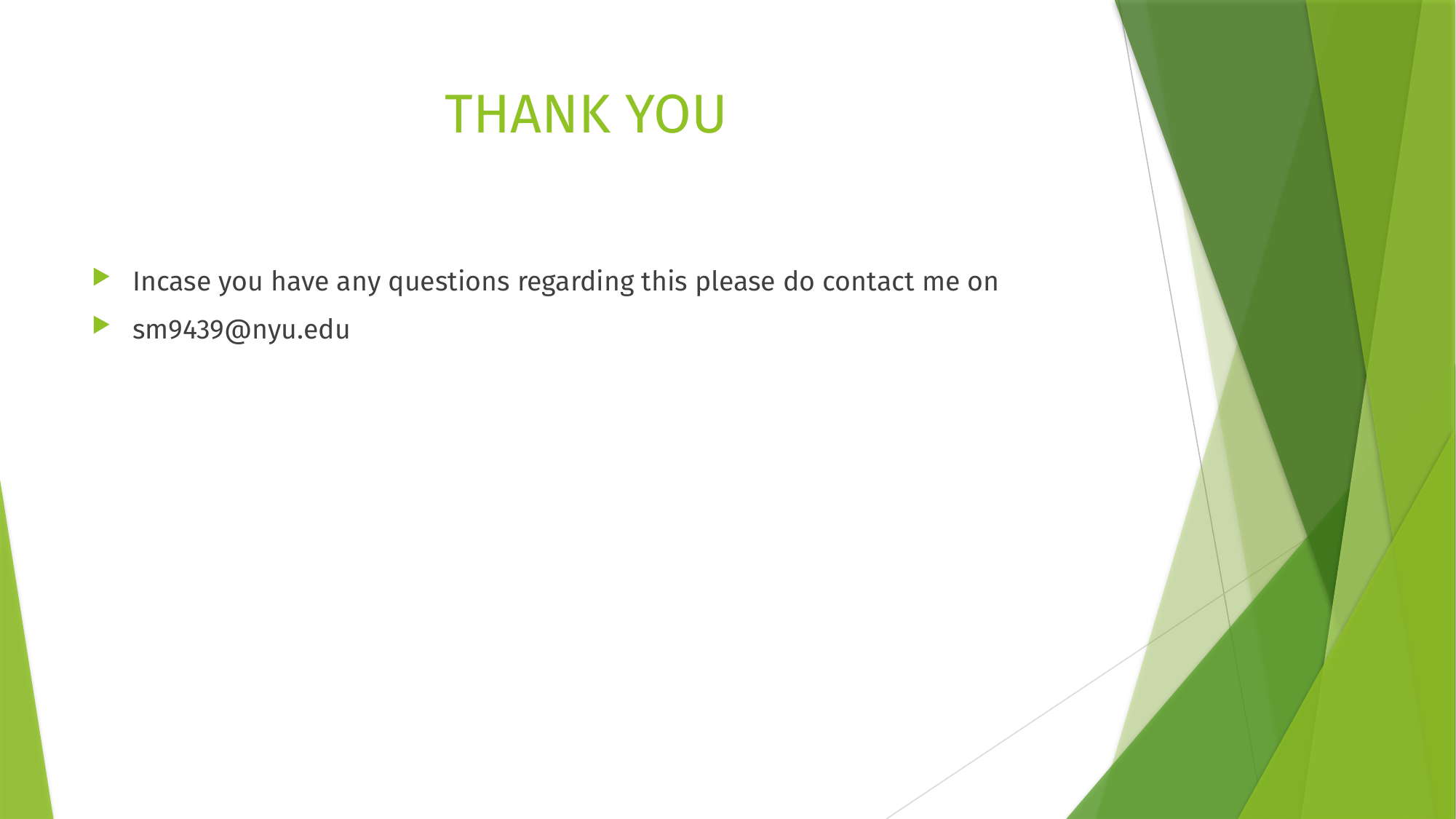

# THANK YOU
Incase you have any questions regarding this please do contact me on
sm9439@nyu.edu